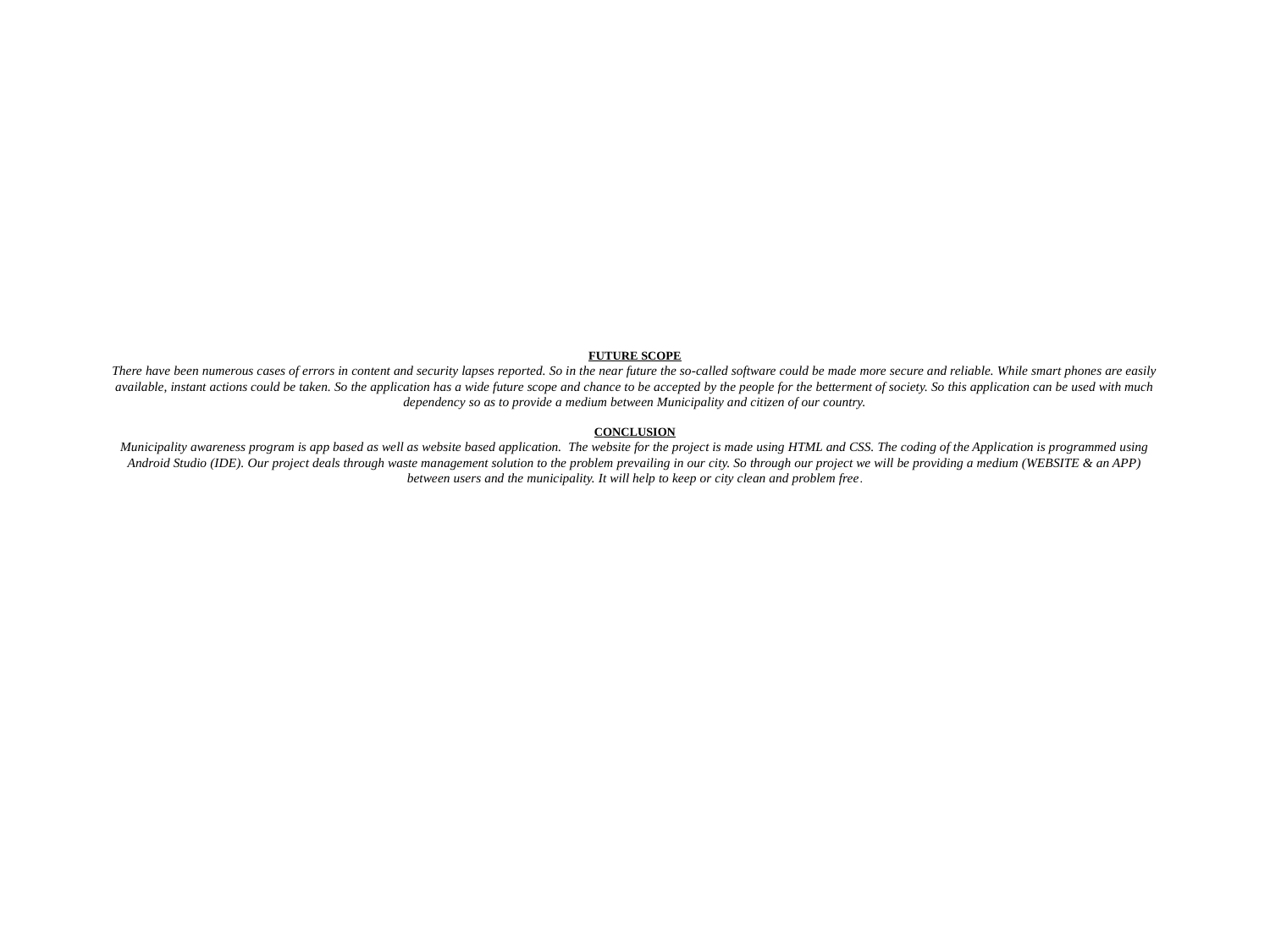

# FUTURE SCOPE There have been numerous cases of errors in content and security lapses reported. So in the near future the so-called software could be made more secure and reliable. While smart phones are easily available, instant actions could be taken. So the application has a wide future scope and chance to be accepted by the people for the betterment of society. So this application can be used with much dependency so as to provide a medium between Municipality and citizen of our country. CONCLUSION Municipality awareness program is app based as well as website based application.  The website for the project is made using HTML and CSS. The coding of the Application is programmed using Android Studio (IDE). Our project deals through waste management solution to the problem prevailing in our city. So through our project we will be providing a medium (WEBSITE & an APP) between users and the municipality. It will help to keep or city clean and problem free.